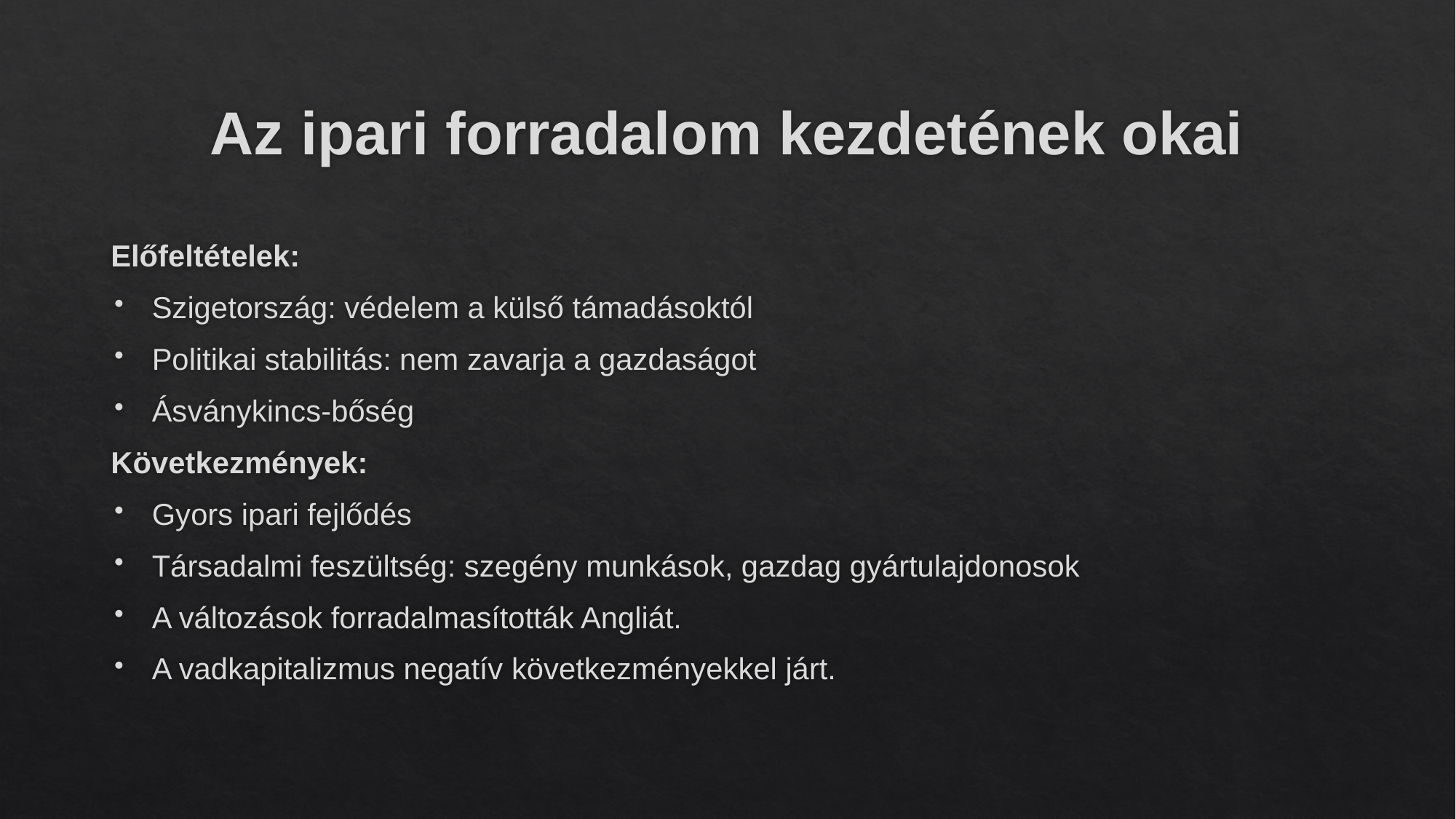

# Az ipari forradalom kezdetének okai
Előfeltételek:
Szigetország: védelem a külső támadásoktól
Politikai stabilitás: nem zavarja a gazdaságot
Ásványkincs-bőség
Következmények:
Gyors ipari fejlődés
Társadalmi feszültség: szegény munkások, gazdag gyártulajdonosok
A változások forradalmasították Angliát.
A vadkapitalizmus negatív következményekkel járt.